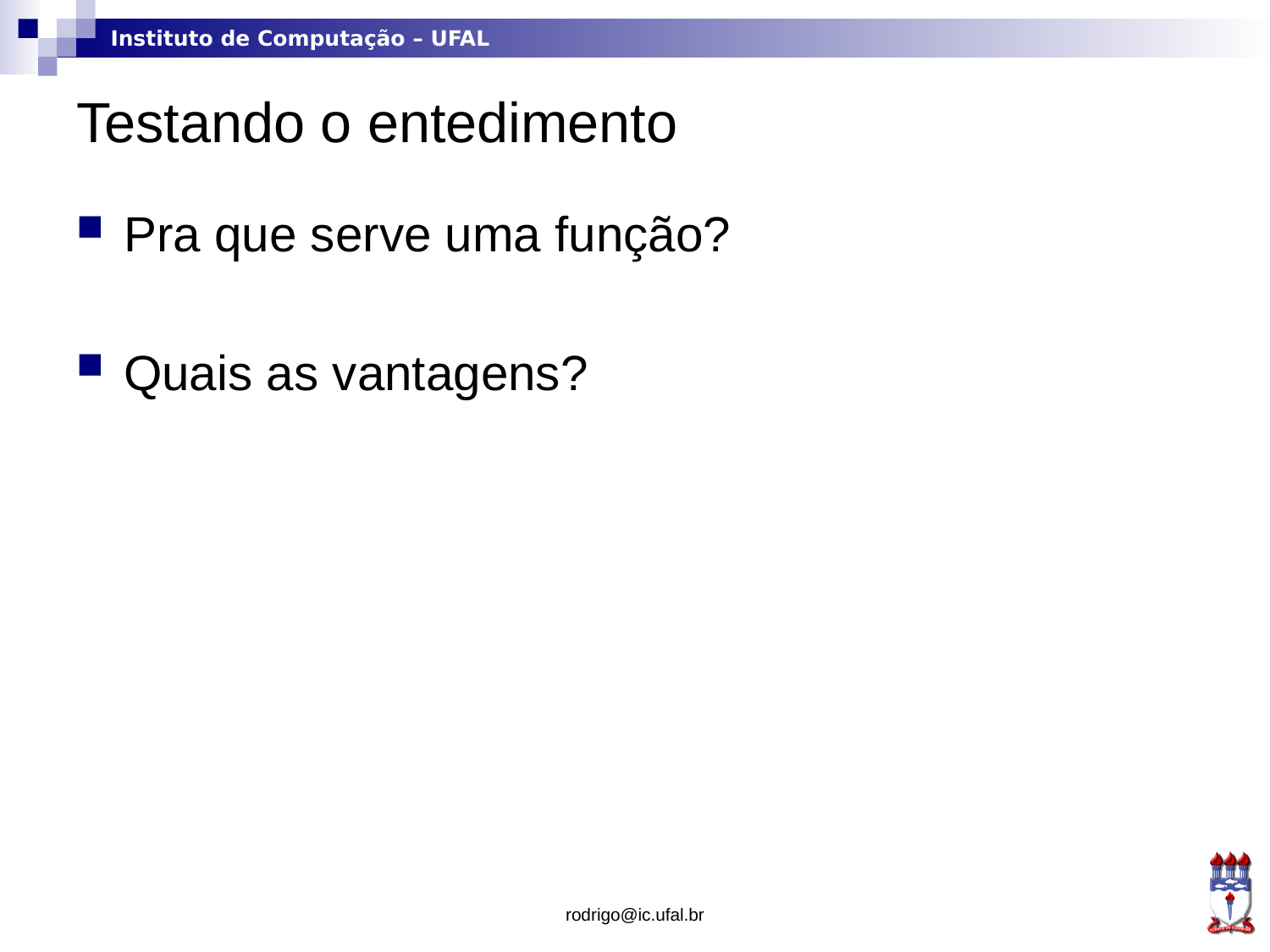

# Testando o entedimento
Pra que serve uma função?

Quais as vantagens?

rodrigo@ic.ufal.br